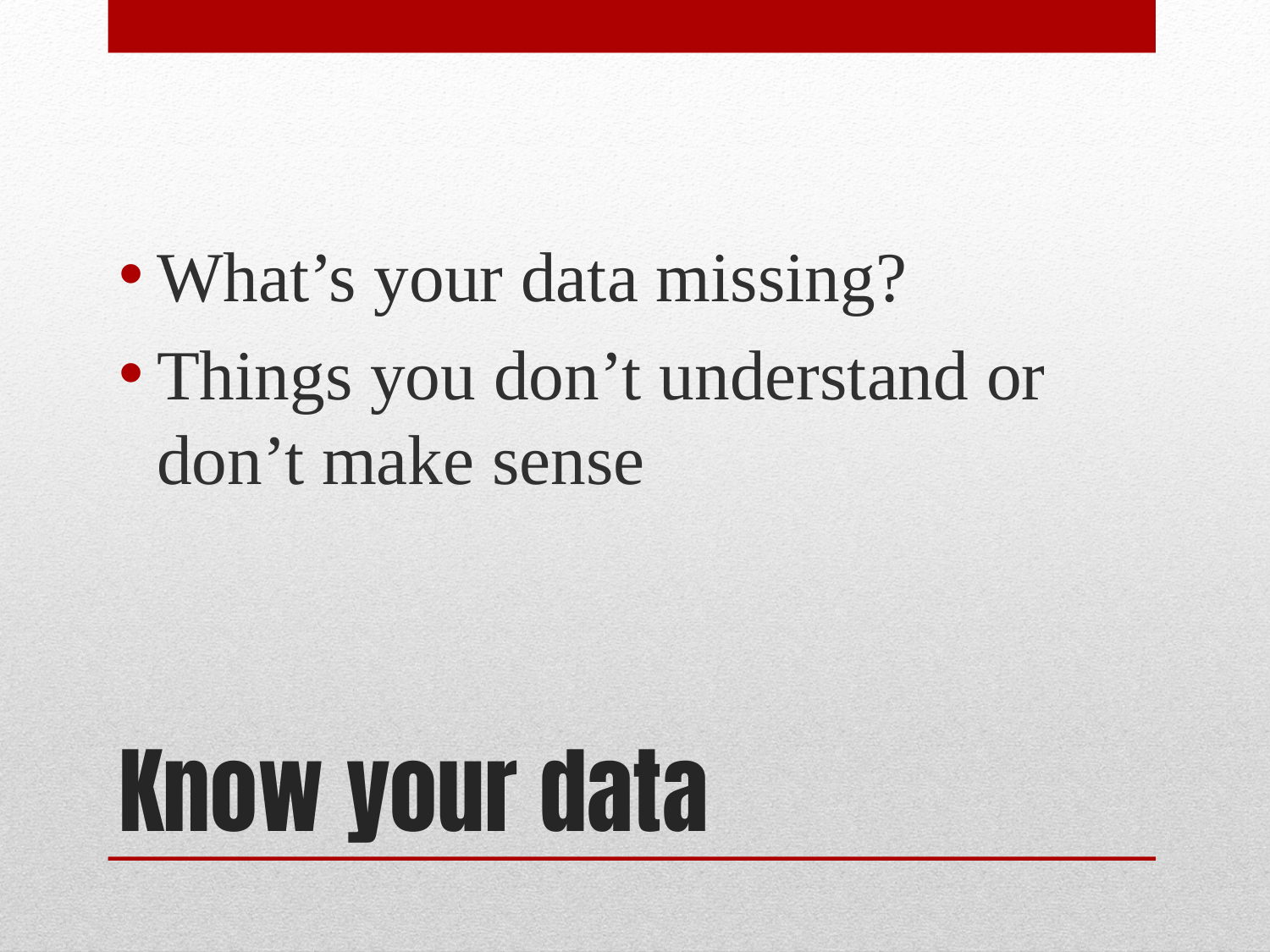

What’s your data missing?
Things you don’t understand or don’t make sense
# Know your data